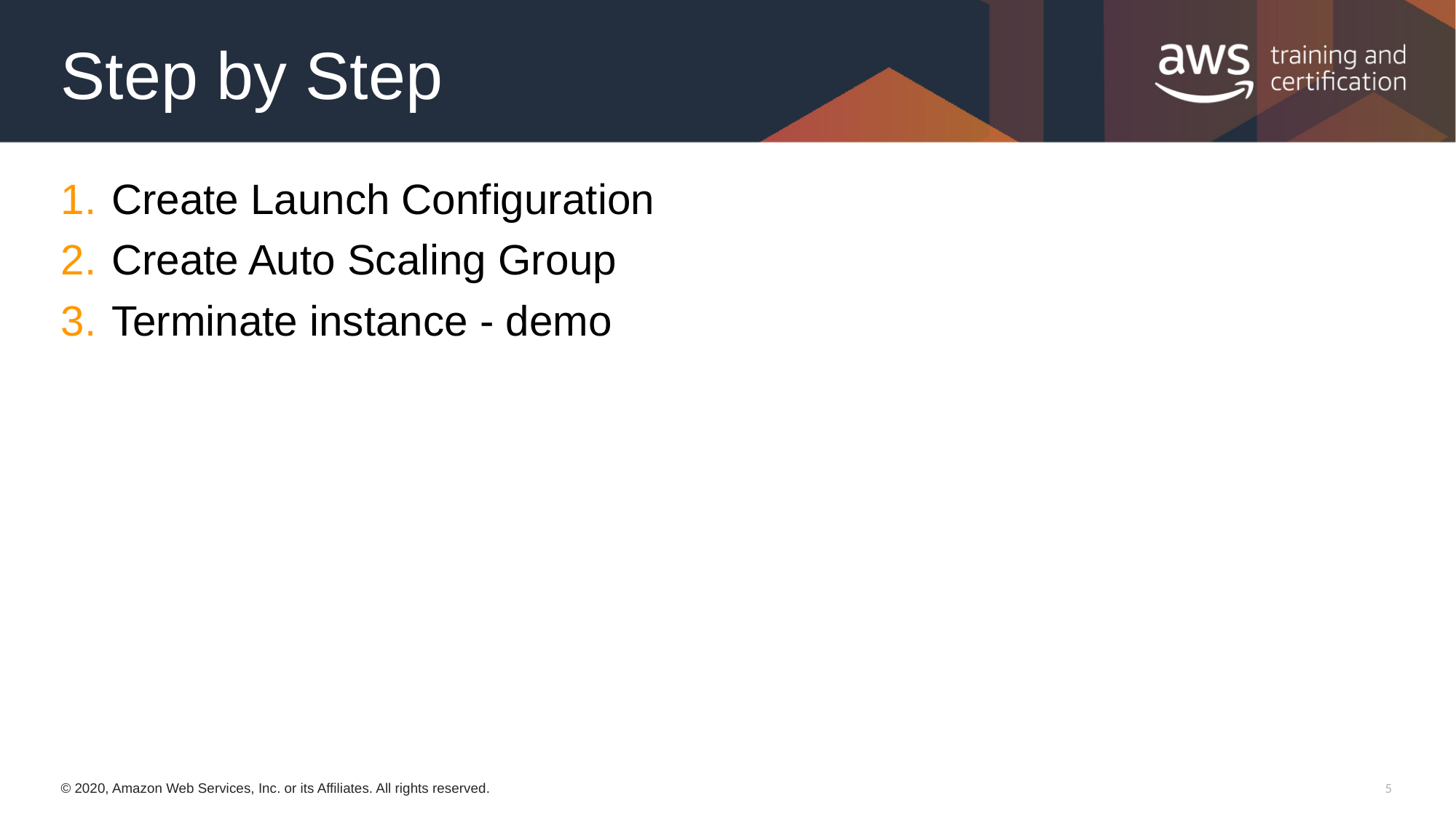

# Step by Step
Create Launch Configuration
Create Auto Scaling Group
Terminate instance - demo

5